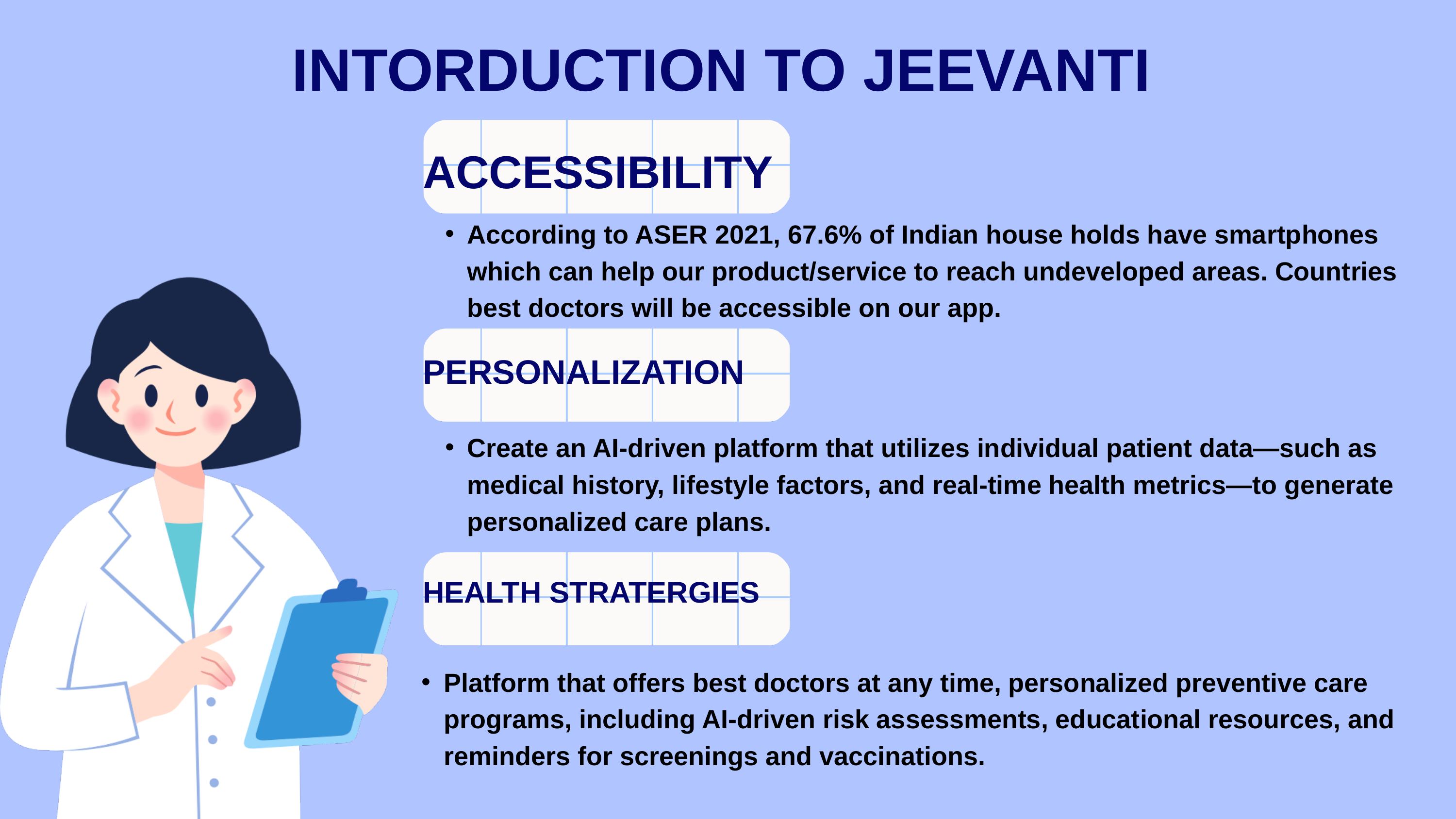

INTORDUCTION TO JEEVANTI

ACCESSIBILITY
According to ASER 2021, 67.6% of Indian house holds have smartphones which can help our product/service to reach undeveloped areas. Countries best doctors will be accessible on our app.

PERSONALIZATION
Create an AI-driven platform that utilizes individual patient data—such as medical history, lifestyle factors, and real-time health metrics—to generate personalized care plans.

HEALTH STRATERGIES
Platform that offers best doctors at any time, personalized preventive care programs, including AI-driven risk assessments, educational resources, and reminders for screenings and vaccinations.